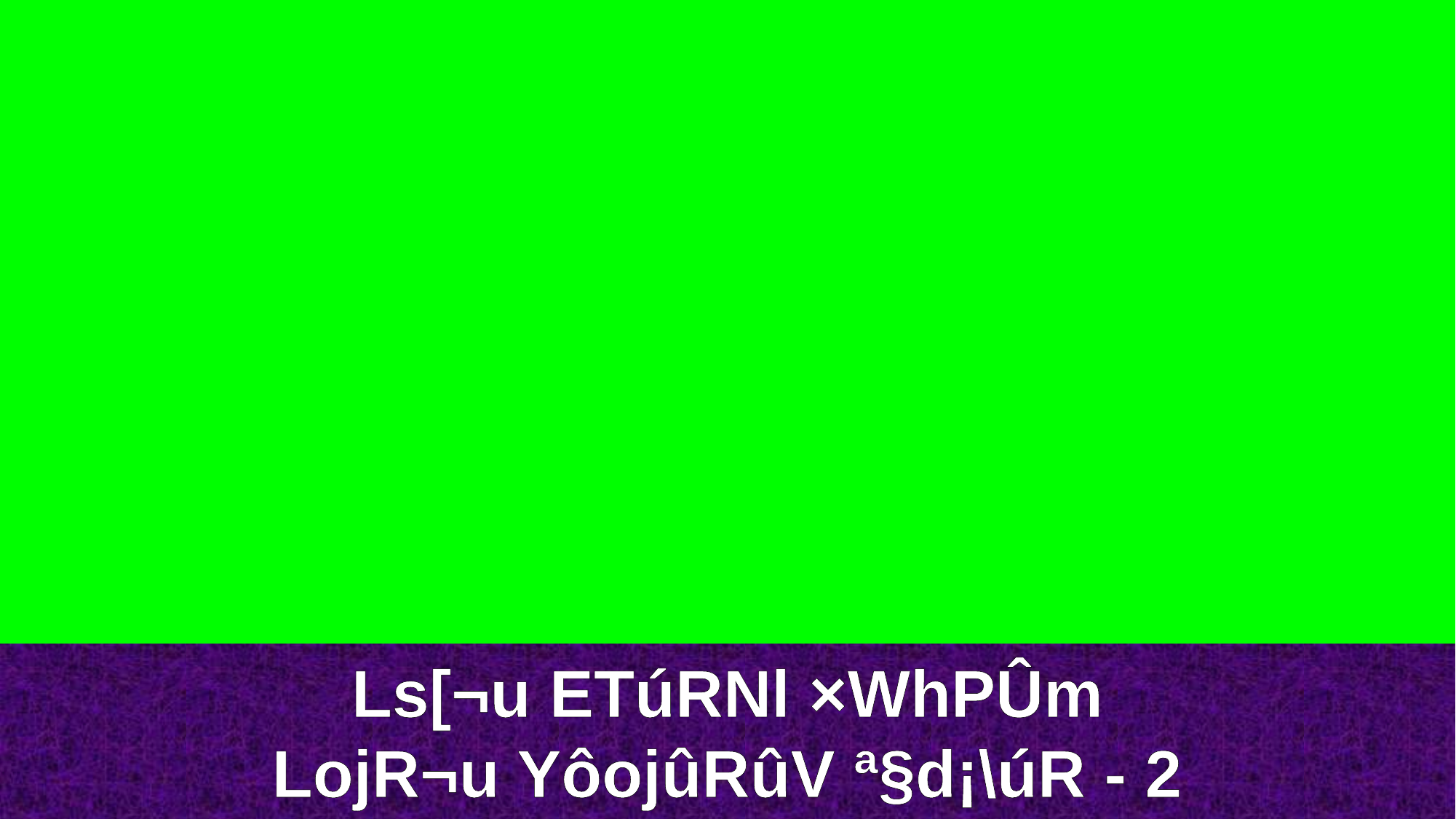

Ls[¬u ETúRNl ×WhPÛm
LojR¬u YôojûRûV ª§d¡\úR - 2